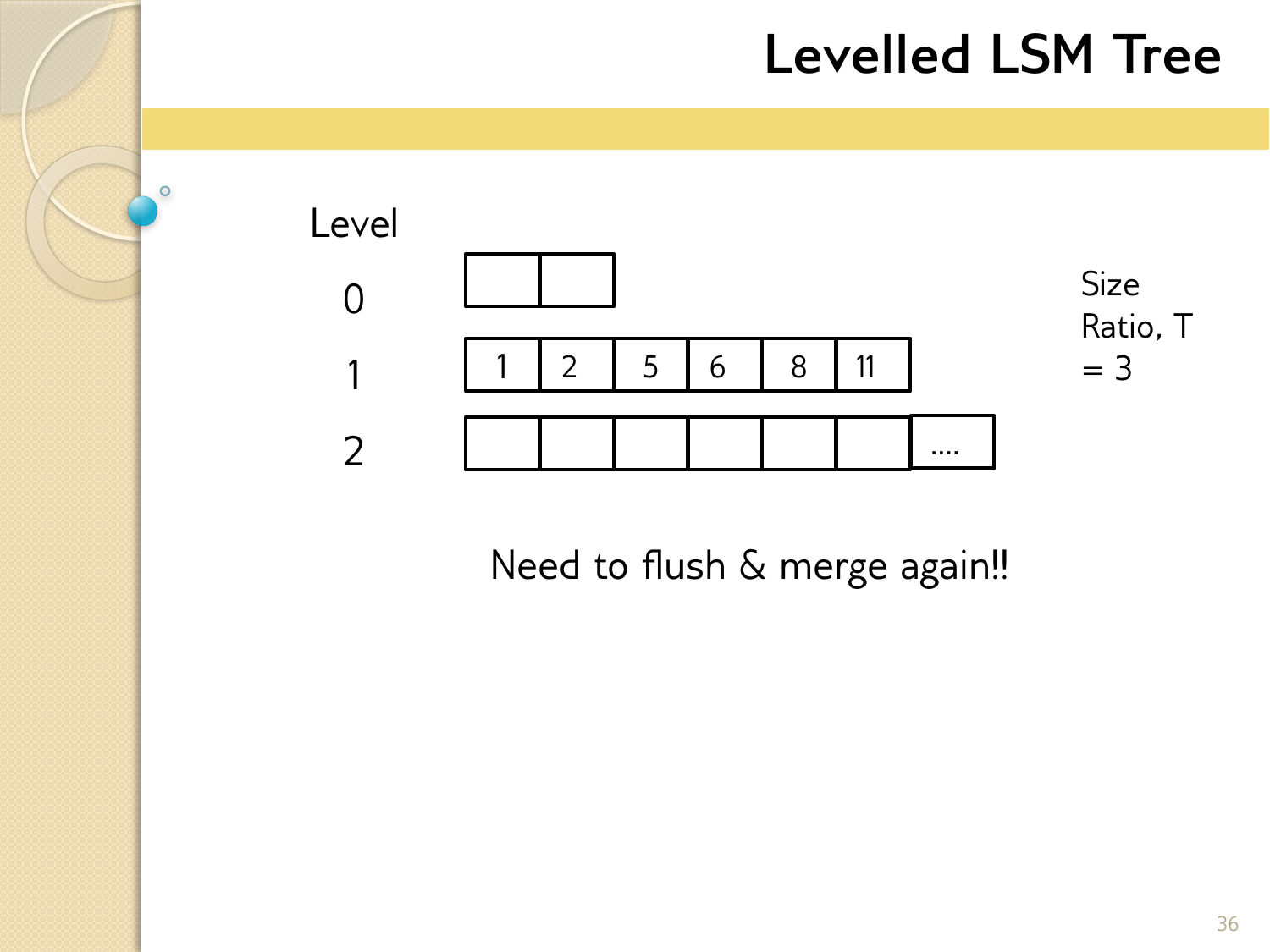

Levelled LSM Tree

Level
0
1
2

Size Ratio, T = 3
1
27
5
67
8
117
….7
7
7
7
7
7
7
Need to flush & merge again!!
36